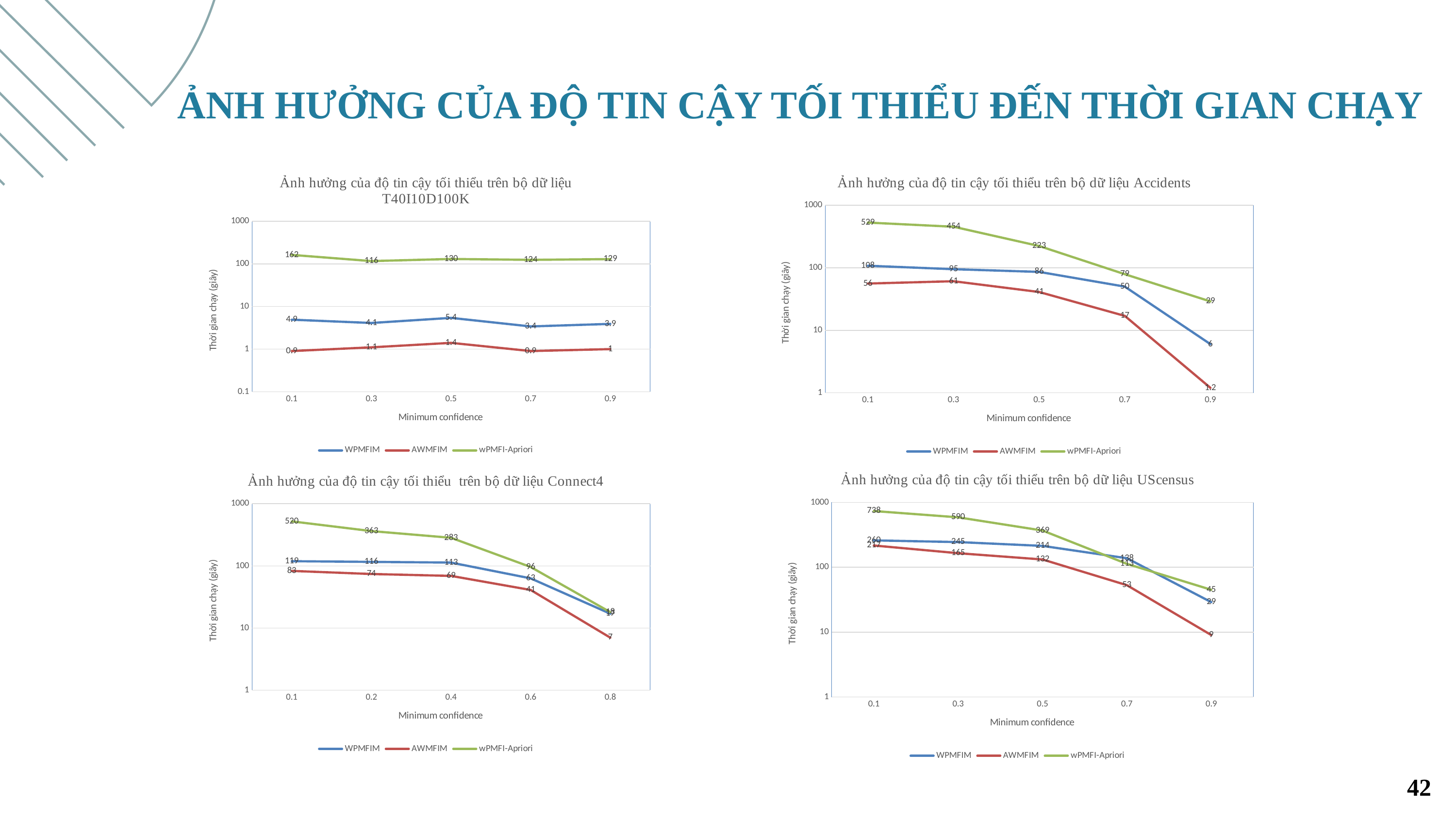

ẢNH HƯỞNG CỦA ĐỘ TIN CẬY TỐI THIỂU ĐẾN THỜI GIAN CHẠY

### Chart: Ảnh hưởng của độ tin cậy tối thiểu trên bộ dữ liệu T40I10D100K

| Category | WPMFIM | AWMFIM | wPMFI-Apriori |
|---|---|---|---|
| 0.1 | 4.9 | 0.9 | 162.0 |
| 0.3 | 4.1 | 1.1 | 116.0 |
| 0.5 | 5.4 | 1.4 | 130.0 |
| 0.7 | 3.4 | 0.9 | 124.0 |
| 0.9 | 3.9 | 1.0 | 129.0 |

### Chart: Ảnh hưởng của độ tin cậy tối thiểu trên bộ dữ liệu Accidents

| Category | WPMFIM | AWMFIM | wPMFI-Apriori |
|---|---|---|---|
| 0.1 | 108.0 | 56.0 | 529.0 |
| 0.3 | 95.0 | 61.0 | 454.0 |
| 0.5 | 86.0 | 41.0 | 223.0 |
| 0.7 | 50.0 | 17.0 | 79.0 |
| 0.9 | 6.0 | 1.2 | 29.0 |

### Chart: Ảnh hưởng của độ tin cậy tối thiểu trên bộ dữ liệu UScensus

| Category | WPMFIM | AWMFIM | wPMFI-Apriori |
|---|---|---|---|
| 0.1 | 260.0 | 217.0 | 738.0 |
| 0.3 | 245.0 | 165.0 | 590.0 |
| 0.5 | 214.0 | 132.0 | 369.0 |
| 0.7 | 138.0 | 53.0 | 113.0 |
| 0.9 | 29.0 | 9.0 | 45.0 |

### Chart: Ảnh hưởng của độ tin cậy tối thiểu  trên bộ dữ liệu Connect4

| Category | WPMFIM | AWMFIM | wPMFI-Apriori |
|---|---|---|---|
| 0.1 | 119.0 | 83.0 | 520.0 |
| 0.2 | 116.0 | 74.0 | 363.0 |
| 0.4 | 113.0 | 69.0 | 283.0 |
| 0.6 | 63.0 | 41.0 | 96.0 |
| 0.8 | 17.0 | 7.0 | 18.0 |
42